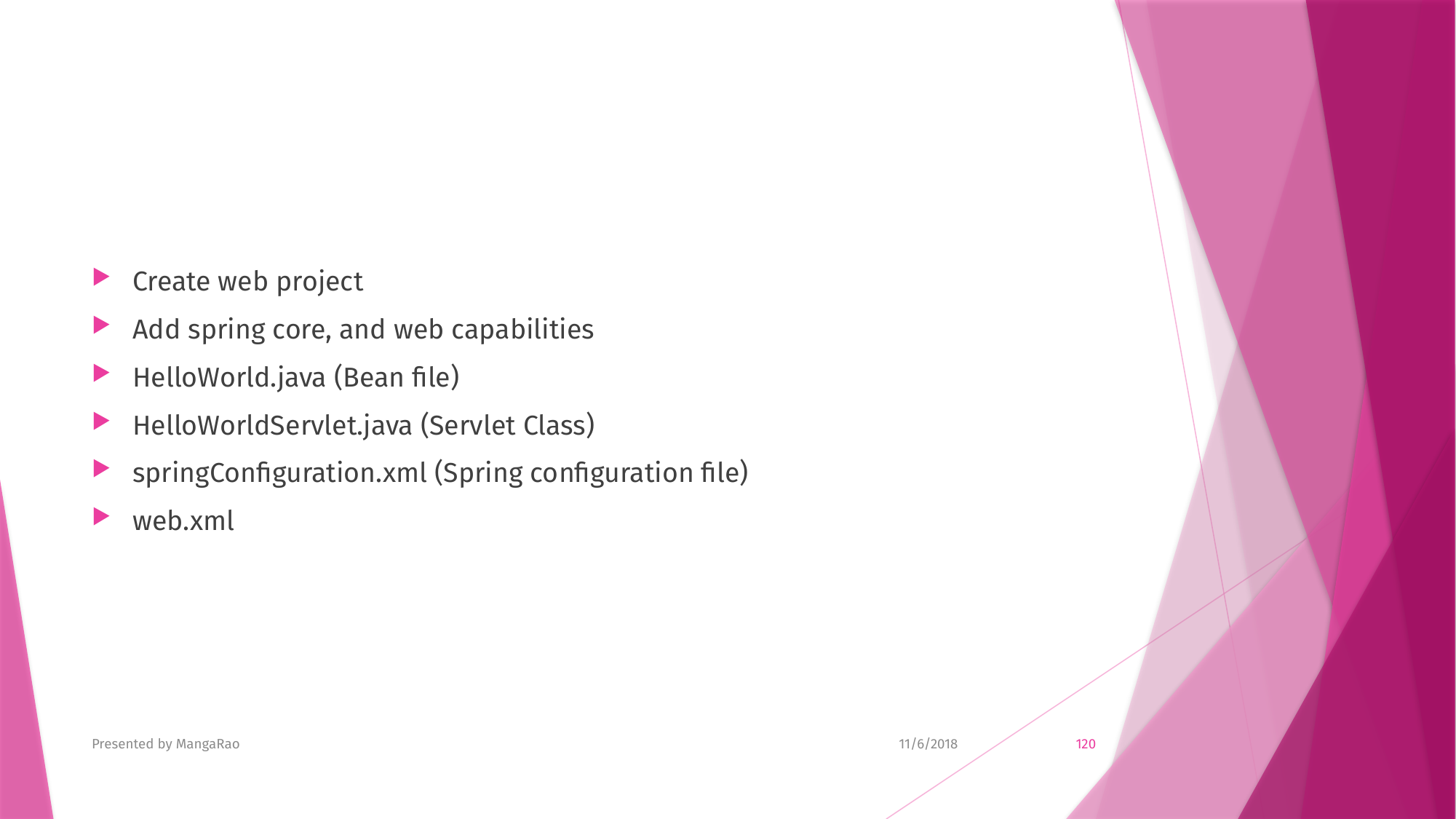

Create web project
Add spring core, and web capabilities
HelloWorld.java (Bean file)
HelloWorldServlet.java (Servlet Class)
springConfiguration.xml (Spring configuration file)
web.xml
Presented by MangaRao
11/6/2018
120